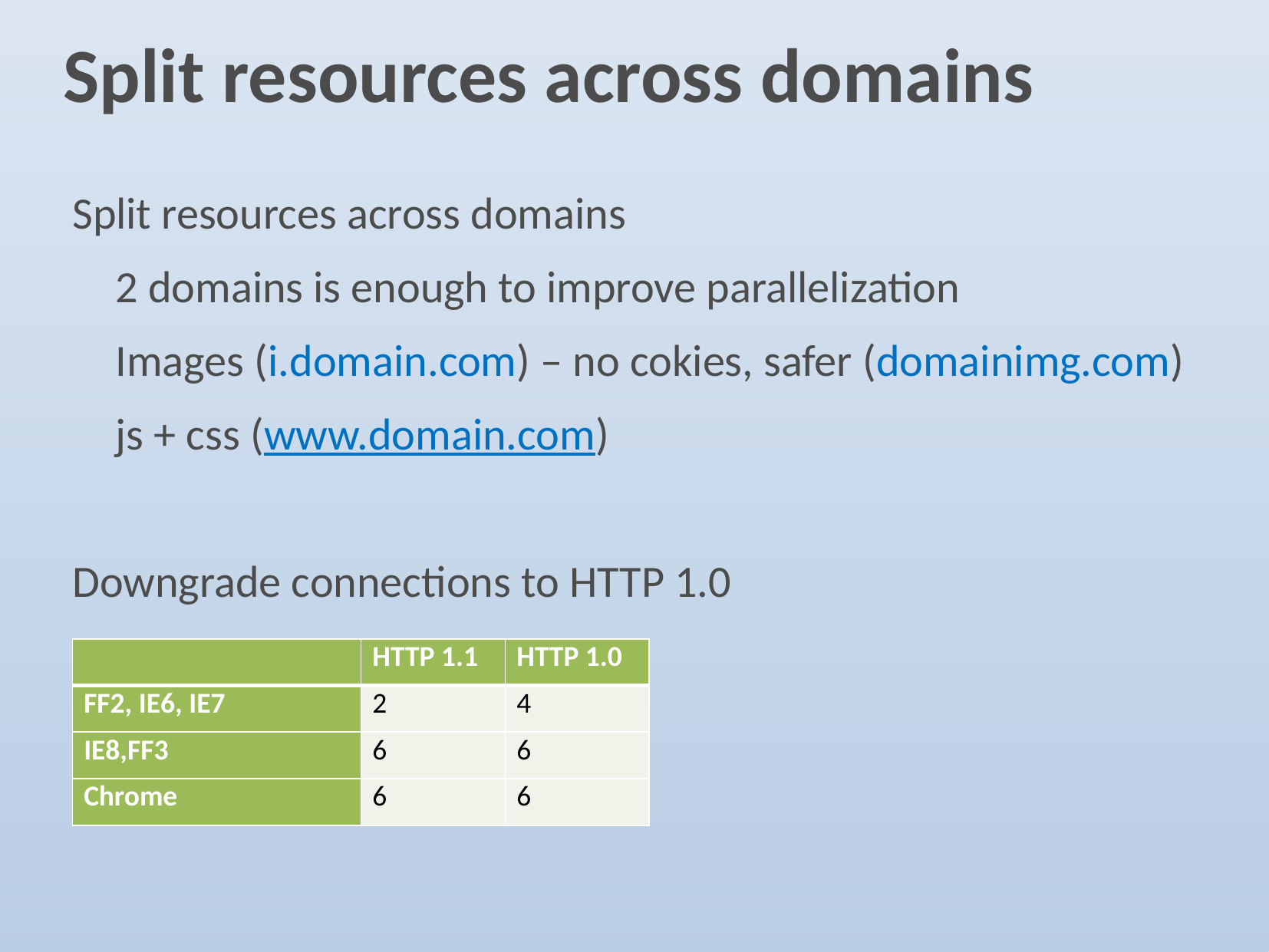

# Split resources across domains
Split resources across domains
	2 domains is enough to improve parallelization
	Images (i.domain.com) – no cokies, safer (domainimg.com)
	js + css (www.domain.com)

Downgrade connections to HTTP 1.0

|  | HTTP 1.1 | HTTP 1.0 |
| --- | --- | --- |
| FF2, IE6, IE7 | 2 | 4 |
| IE8,FF3 | 6 | 6 |
| Chrome | 6 | 6 |